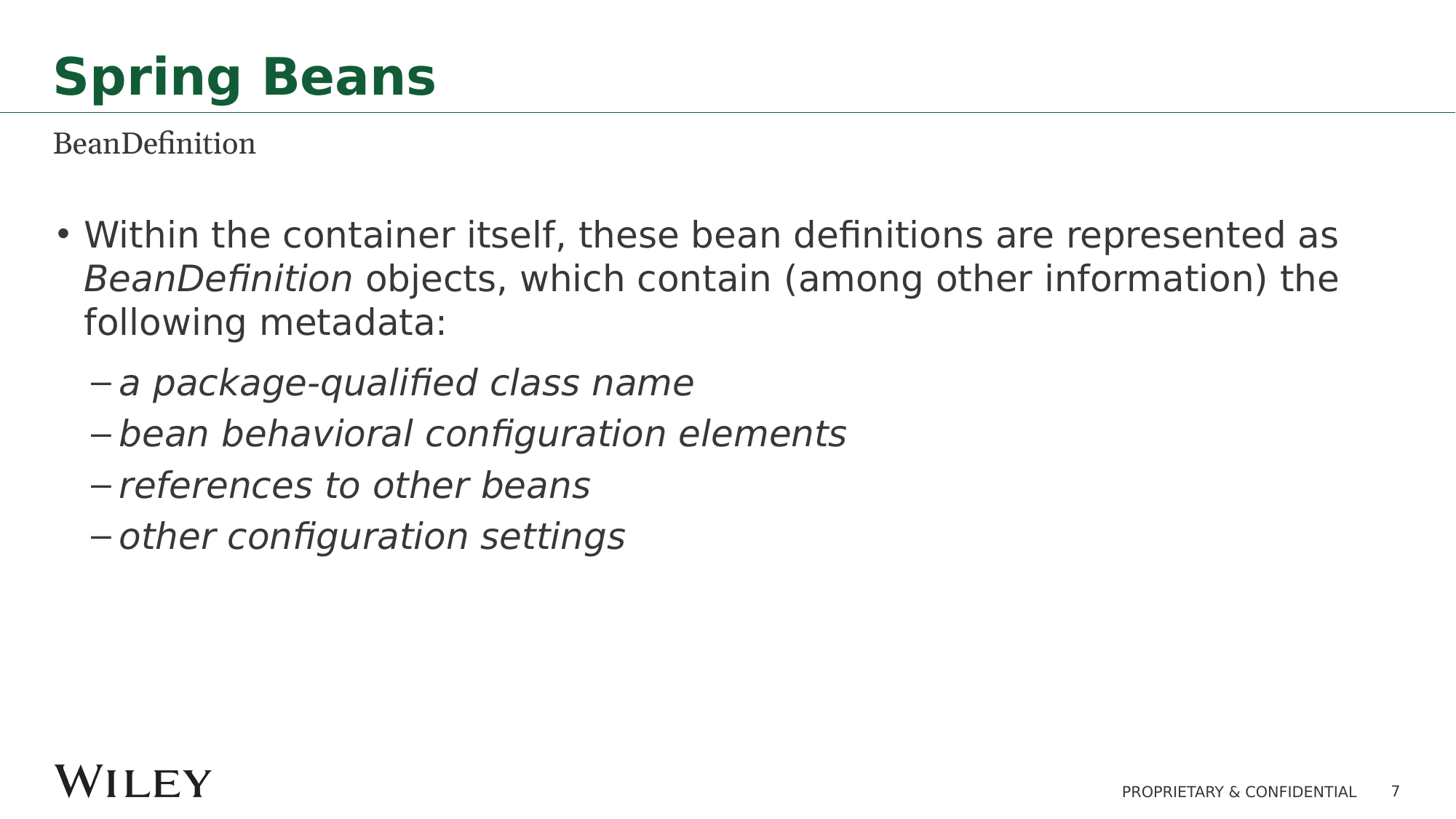

# Spring Beans
BeanDefinition
Within the container itself, these bean definitions are represented as BeanDefinition objects, which contain (among other information) the following metadata:
a package-qualified class name
bean behavioral configuration elements
references to other beans
other configuration settings
7
PROPRIETARY & CONFIDENTIAL